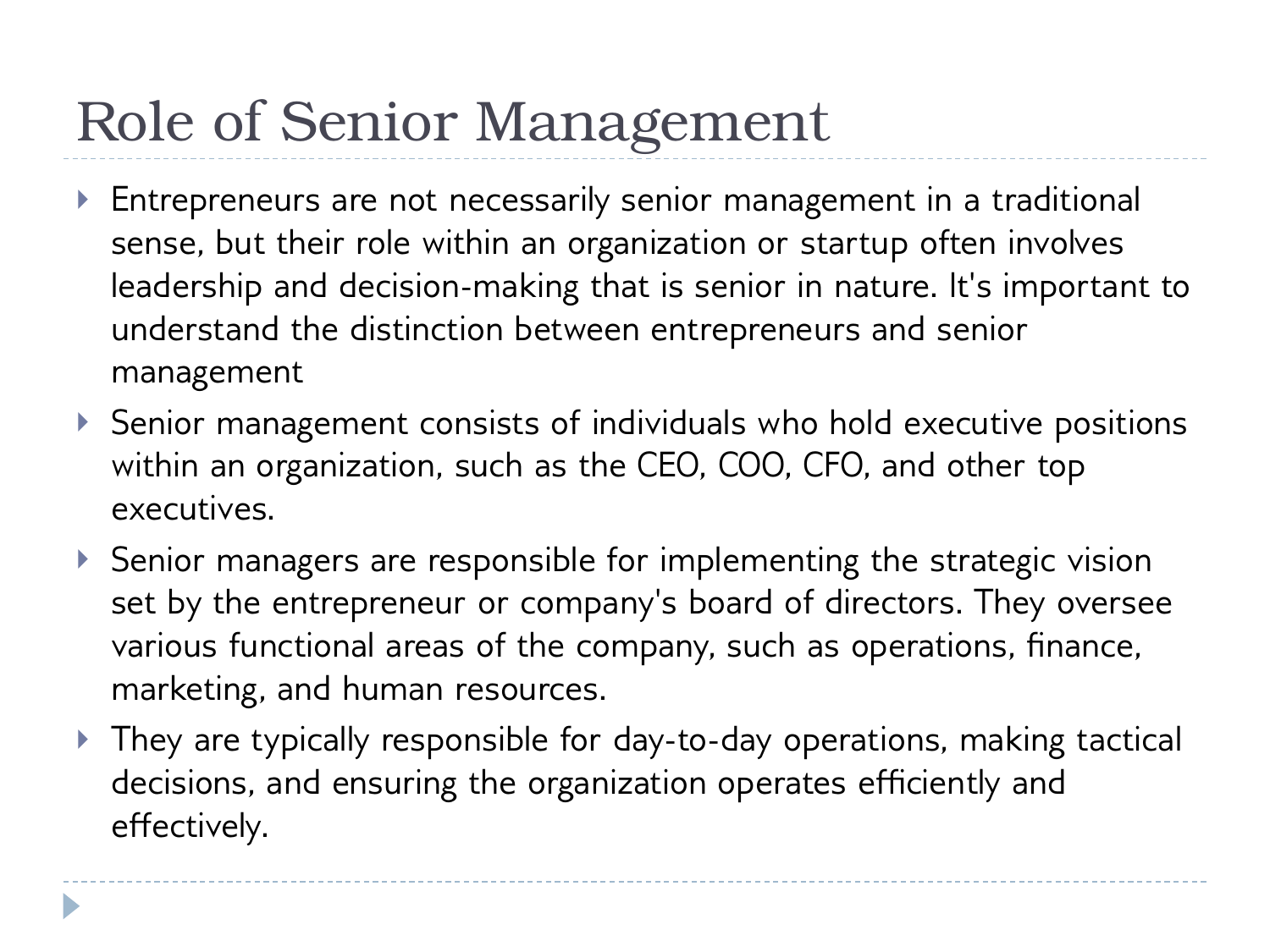

# Role of Senior Management
Entrepreneurs are not necessarily senior management in a traditional sense, but their role within an organization or startup often involves leadership and decision-making that is senior in nature. It's important to understand the distinction between entrepreneurs and senior management
Senior management consists of individuals who hold executive positions within an organization, such as the CEO, COO, CFO, and other top executives.
Senior managers are responsible for implementing the strategic vision set by the entrepreneur or company's board of directors. They oversee various functional areas of the company, such as operations, finance, marketing, and human resources.
They are typically responsible for day-to-day operations, making tactical decisions, and ensuring the organization operates efficiently and effectively.